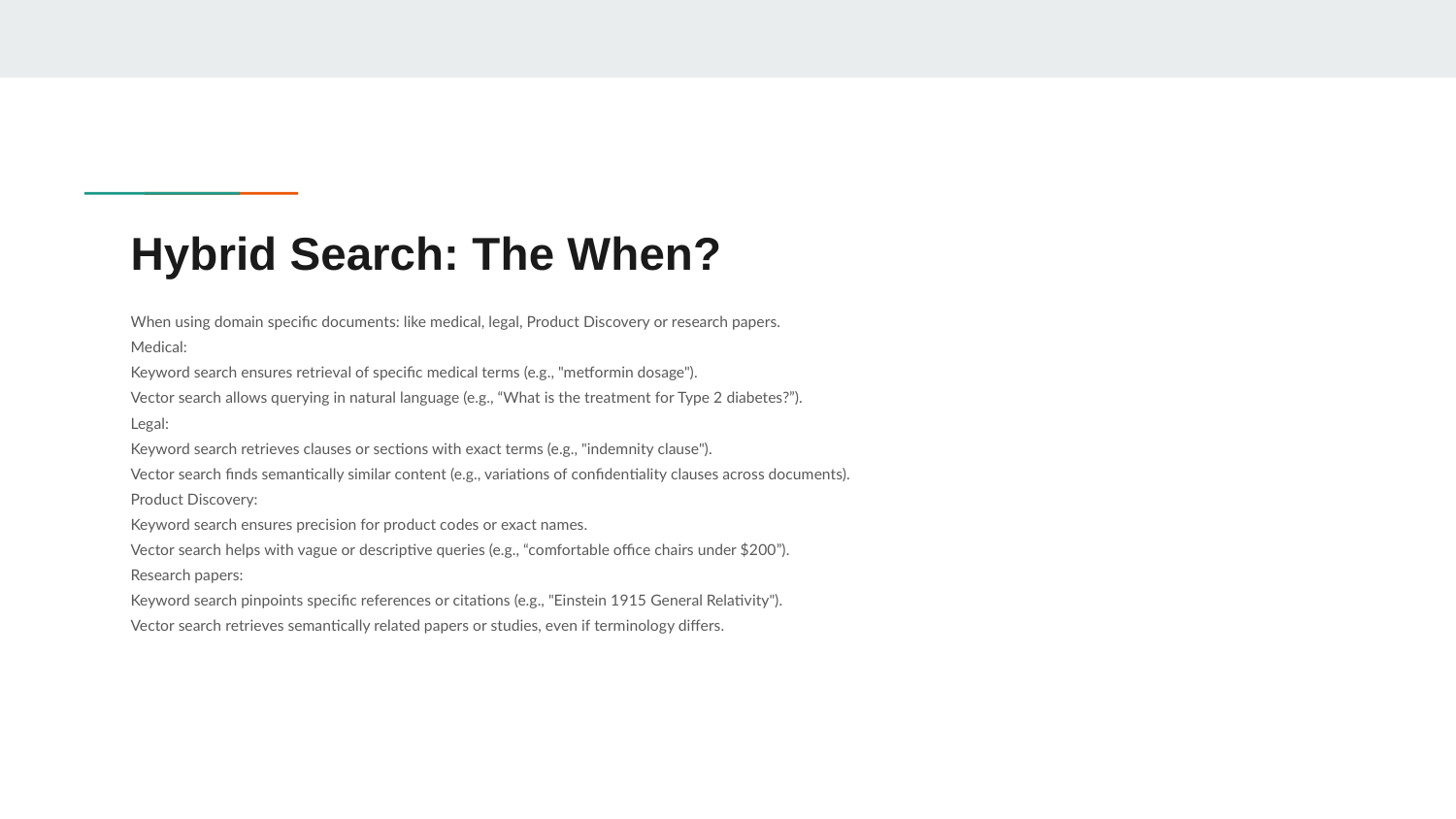

# Hybrid Search: The When?
When using domain specific documents: like medical, legal, Product Discovery or research papers.
Medical:
Keyword search ensures retrieval of specific medical terms (e.g., "metformin dosage").
Vector search allows querying in natural language (e.g., “What is the treatment for Type 2 diabetes?”).
Legal:
Keyword search retrieves clauses or sections with exact terms (e.g., "indemnity clause").
Vector search finds semantically similar content (e.g., variations of confidentiality clauses across documents).
Product Discovery:
Keyword search ensures precision for product codes or exact names.
Vector search helps with vague or descriptive queries (e.g., “comfortable office chairs under $200”).
Research papers:
Keyword search pinpoints specific references or citations (e.g., "Einstein 1915 General Relativity").
Vector search retrieves semantically related papers or studies, even if terminology differs.